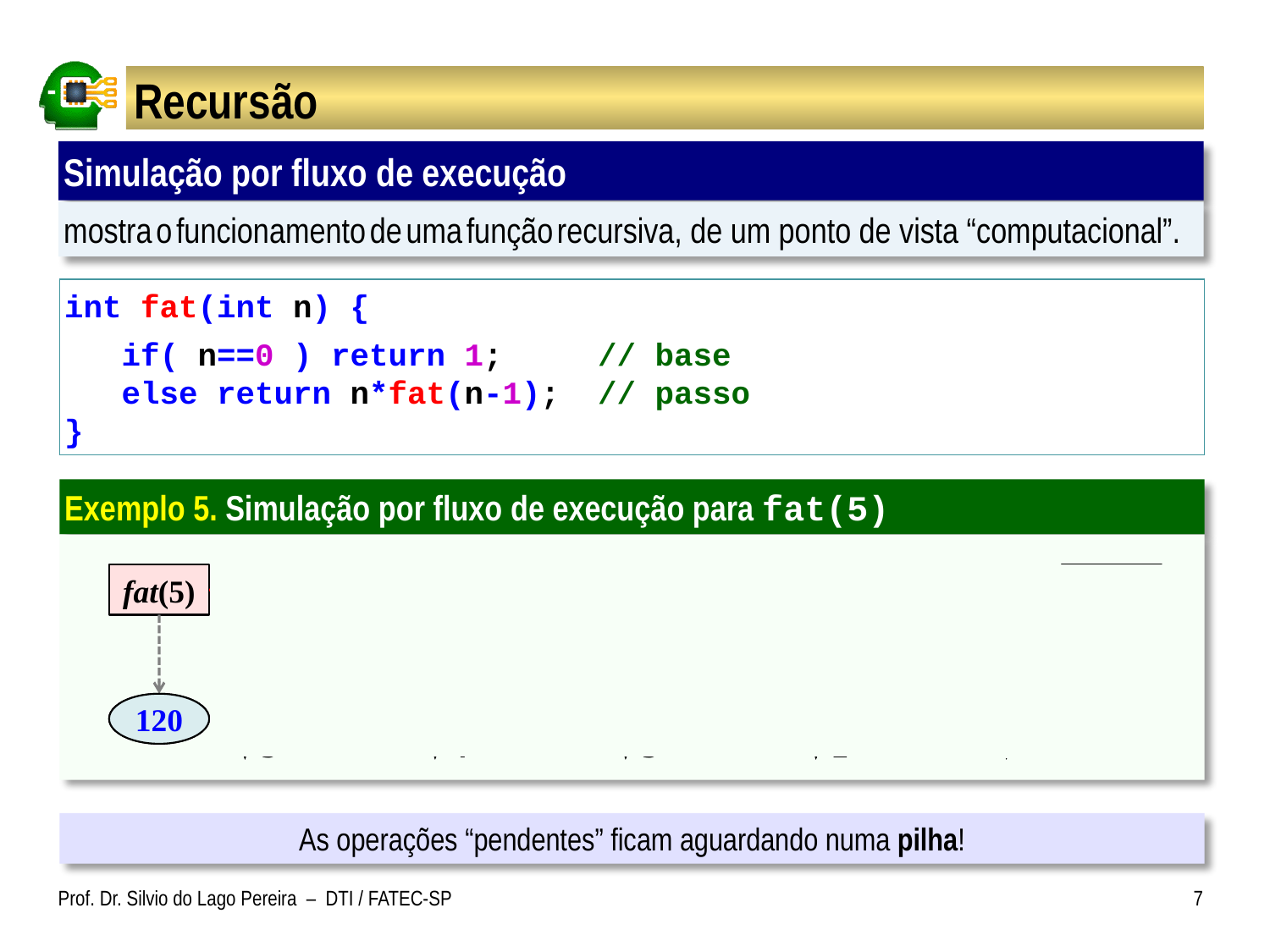

# Recursão
Simulação por fluxo de execução
mostra o funcionamento de uma função recursiva, de um ponto de vista “computacional”.
int fat(int n) {
   if( n==0 ) return 1;     // base
   else return n*fat(n-1);  // passo
}
Exemplo 5. Simulação por fluxo de execução para fat(5)

fat(5)

120
fat(4)

∗ 5

24
fat(3)

∗ 4
fat(2)

∗ 3

2
fat(1)

∗ 2
fat(0)

∗ 1

6

1
1
As operações “pendentes” ficam aguardando numa pilha!
Prof. Dr. Silvio do Lago Pereira  –  DTI / FATEC-SP
7